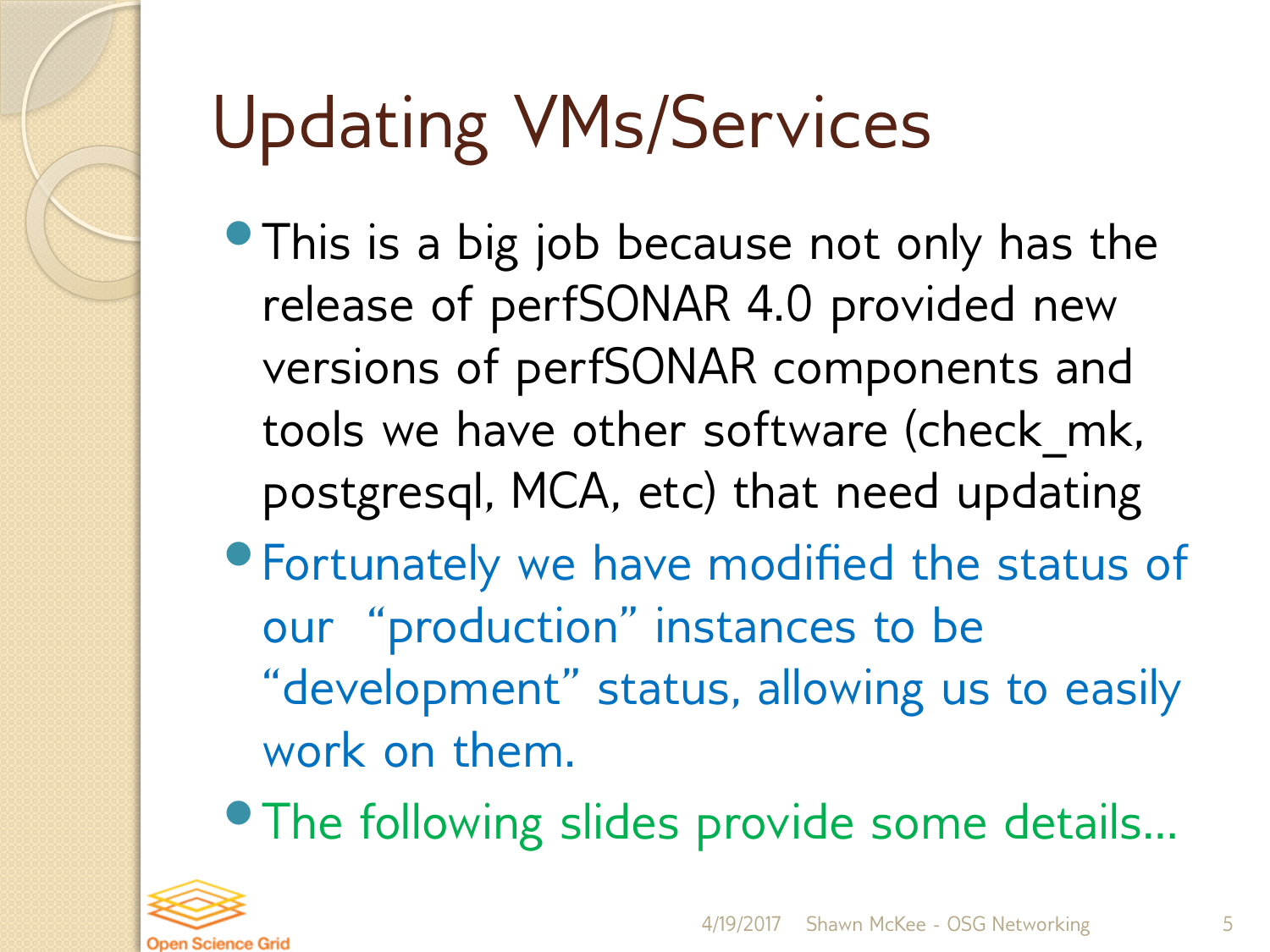

# Updating VMs/Services
This is a big job because not only has the release of perfSONAR 4.0 provided new versions of perfSONAR components and tools we have other software (check_mk, postgresql, MCA, etc) that need updating
Fortunately we have modified the status of  our  “production” instances to be “development” status, allowing us to easily work on them.
The following slides provide some details…
4/19/2017
Shawn McKee - OSG Networking
5